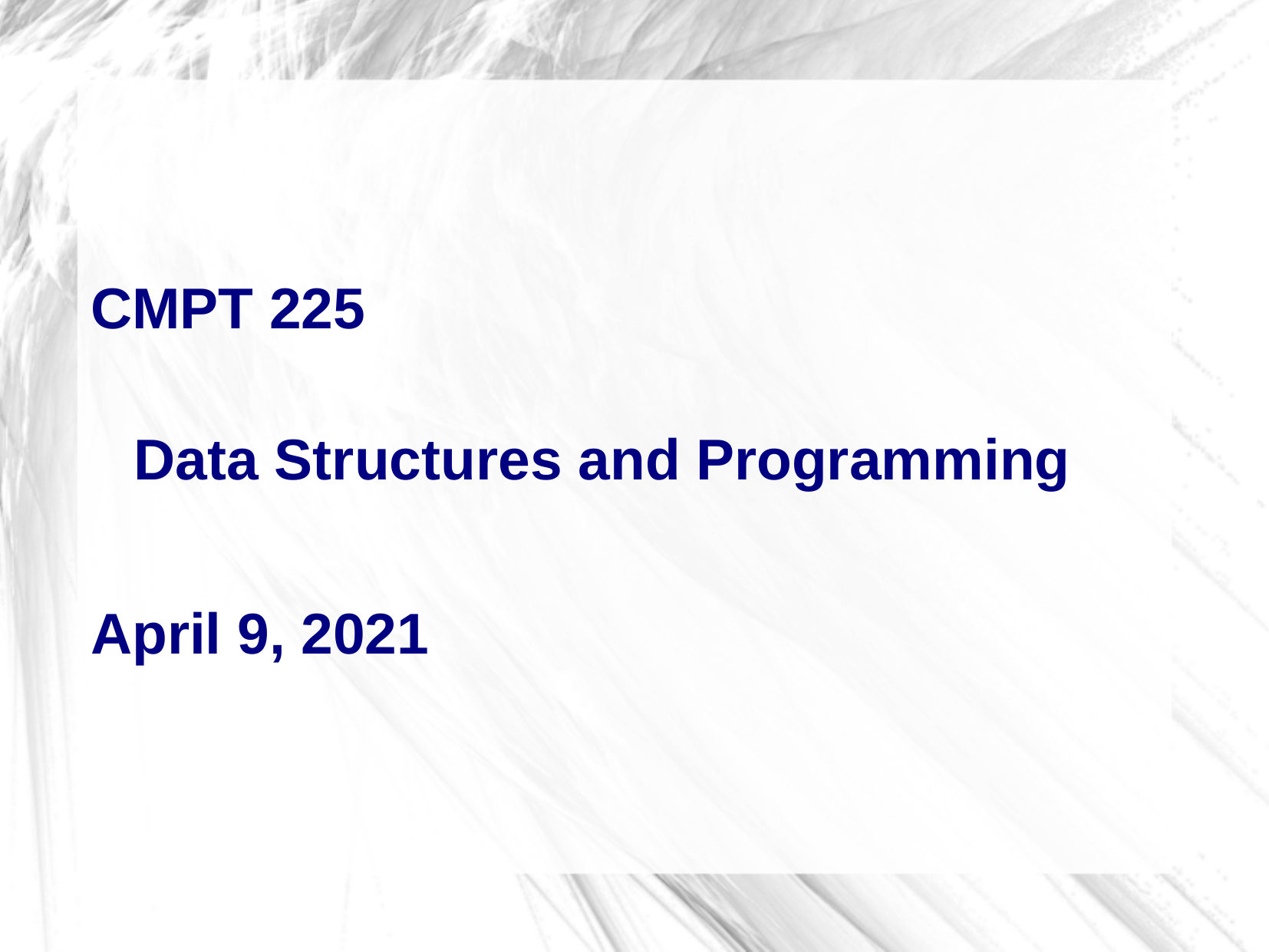

# CMPT 225
Data Structures and Programming

April 9, 2021